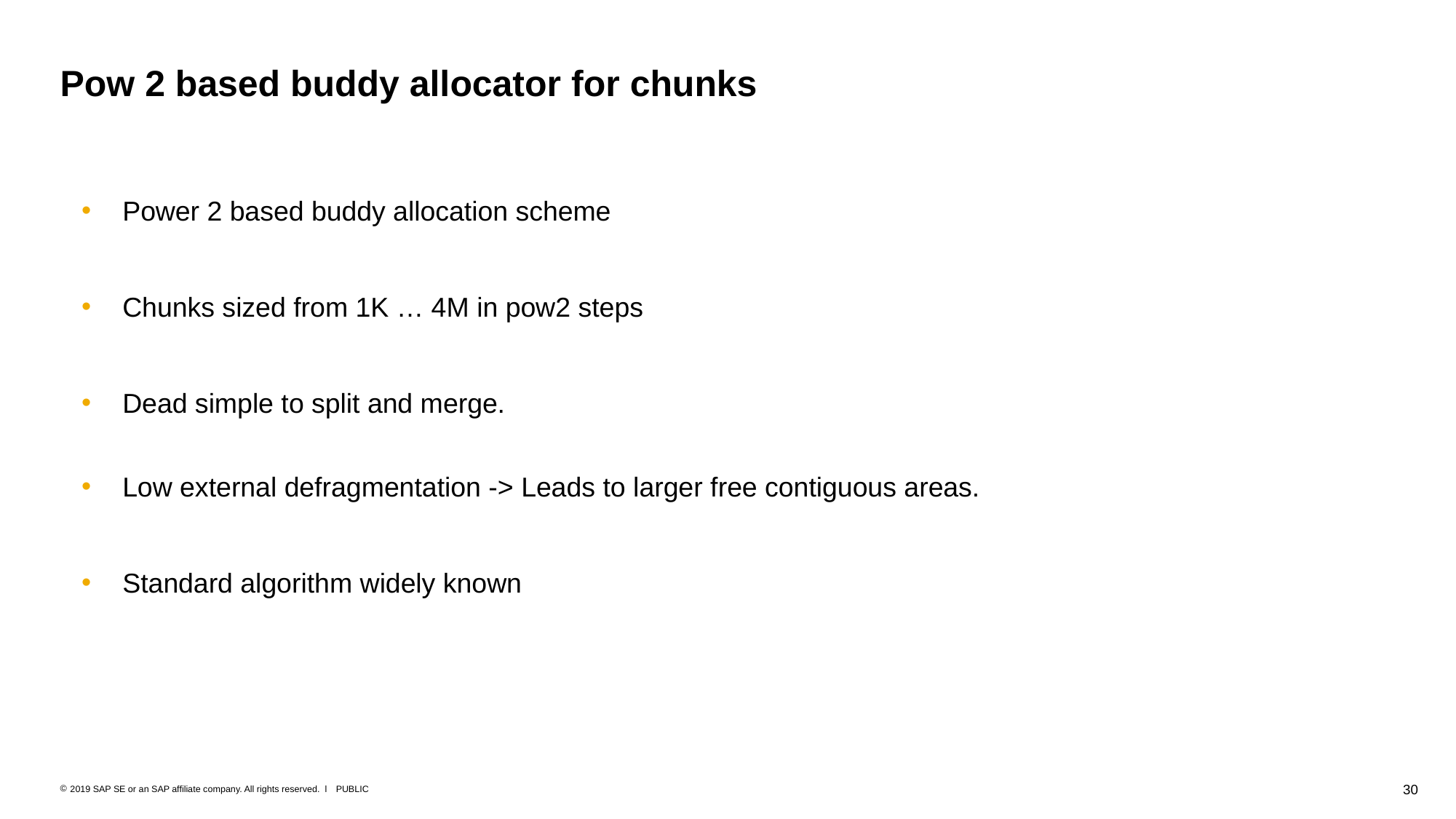

# Pow 2 based buddy allocator for chunks
Power 2 based buddy allocation scheme

Chunks sized from 1K … 4M in pow2 steps

Dead simple to split and merge.

Low external defragmentation -> Leads to larger free contiguous areas.

Standard algorithm widely known